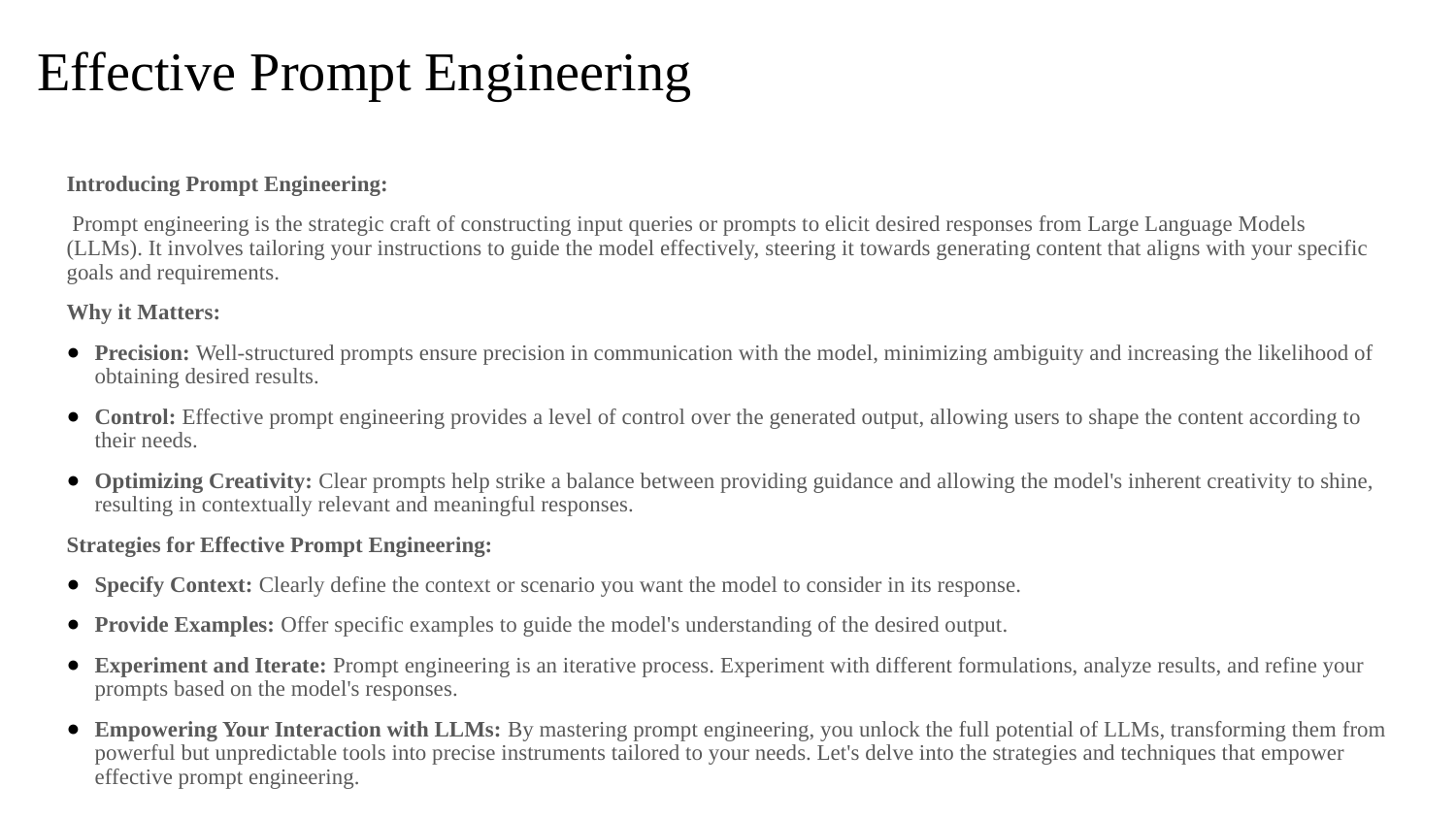

# Effective Prompt Engineering
Introducing Prompt Engineering:
 Prompt engineering is the strategic craft of constructing input queries or prompts to elicit desired responses from Large Language Models (LLMs). It involves tailoring your instructions to guide the model effectively, steering it towards generating content that aligns with your specific goals and requirements.
Why it Matters:
Precision: Well-structured prompts ensure precision in communication with the model, minimizing ambiguity and increasing the likelihood of obtaining desired results.
Control: Effective prompt engineering provides a level of control over the generated output, allowing users to shape the content according to their needs.
Optimizing Creativity: Clear prompts help strike a balance between providing guidance and allowing the model's inherent creativity to shine, resulting in contextually relevant and meaningful responses.
Strategies for Effective Prompt Engineering:
Specify Context: Clearly define the context or scenario you want the model to consider in its response.
Provide Examples: Offer specific examples to guide the model's understanding of the desired output.
Experiment and Iterate: Prompt engineering is an iterative process. Experiment with different formulations, analyze results, and refine your prompts based on the model's responses.
Empowering Your Interaction with LLMs: By mastering prompt engineering, you unlock the full potential of LLMs, transforming them from powerful but unpredictable tools into precise instruments tailored to your needs. Let's delve into the strategies and techniques that empower effective prompt engineering.